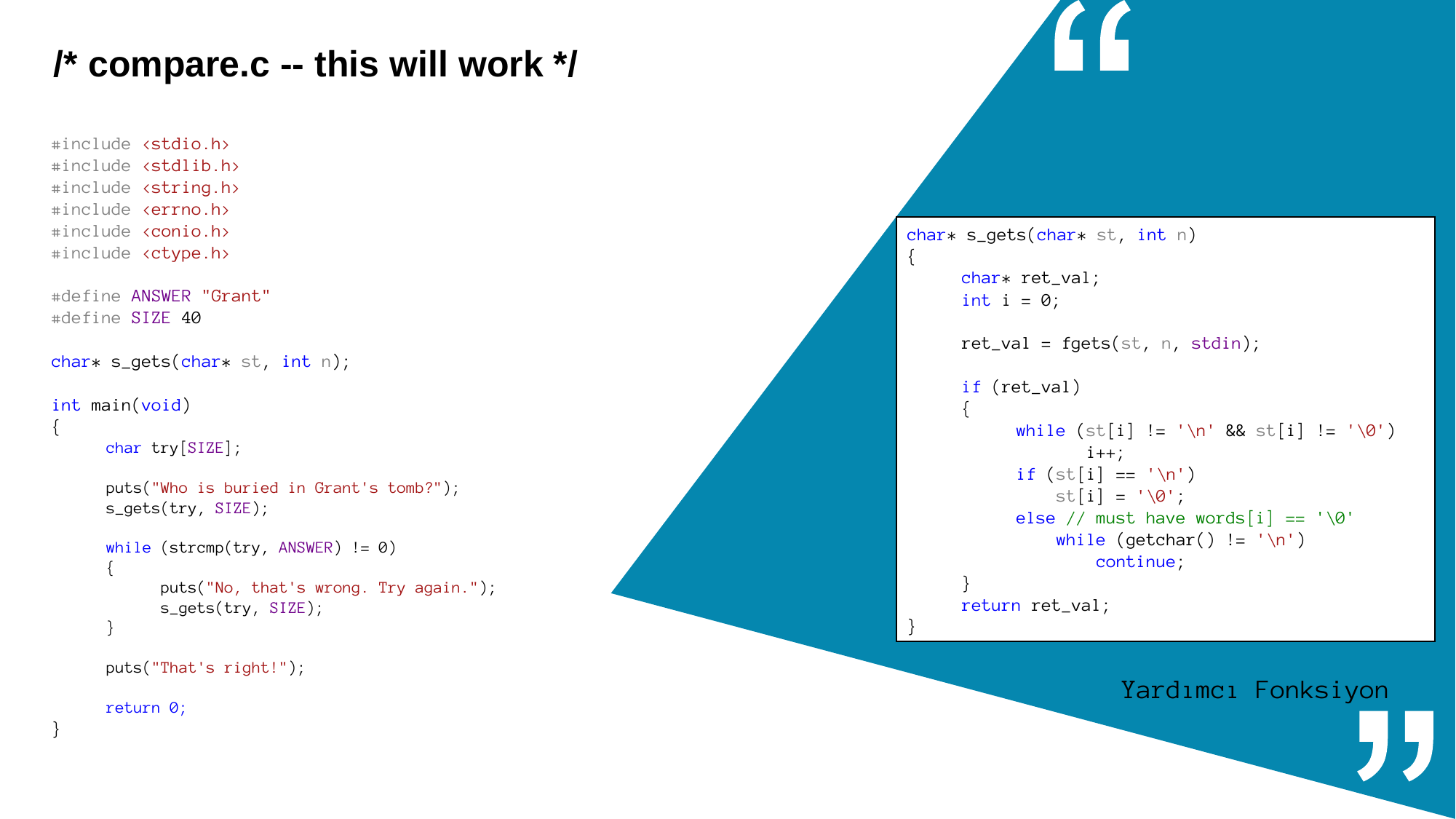

/* compare.c -- this will work */
#include <stdio.h>
#include <stdlib.h>
#include <string.h>
#include <errno.h>
#include <conio.h>
#include <ctype.h>

#define ANSWER "Grant"
#define SIZE 40

char* s_gets(char* st, int n);

int main(void)
{
char try[SIZE];

puts("Who is buried in Grant's tomb?");
s_gets(try, SIZE);

while (strcmp(try, ANSWER) != 0)
{
puts("No, that's wrong. Try again.");
s_gets(try, SIZE);
}

puts("That's right!");

return 0;
}

char* s_gets(char* st, int n)
{
char* ret_val;
int i = 0;

ret_val = fgets(st, n, stdin);

if (ret_val)
{
while (st[i] != '\n' && st[i] != '\0')
       i++;
if (st[i] == '\n')
    st[i] = '\0';
else // must have words[i] == '\0'
    while (getchar() != '\n')
        continue;
}
return ret_val;
}
Yardımcı Fonksiyon